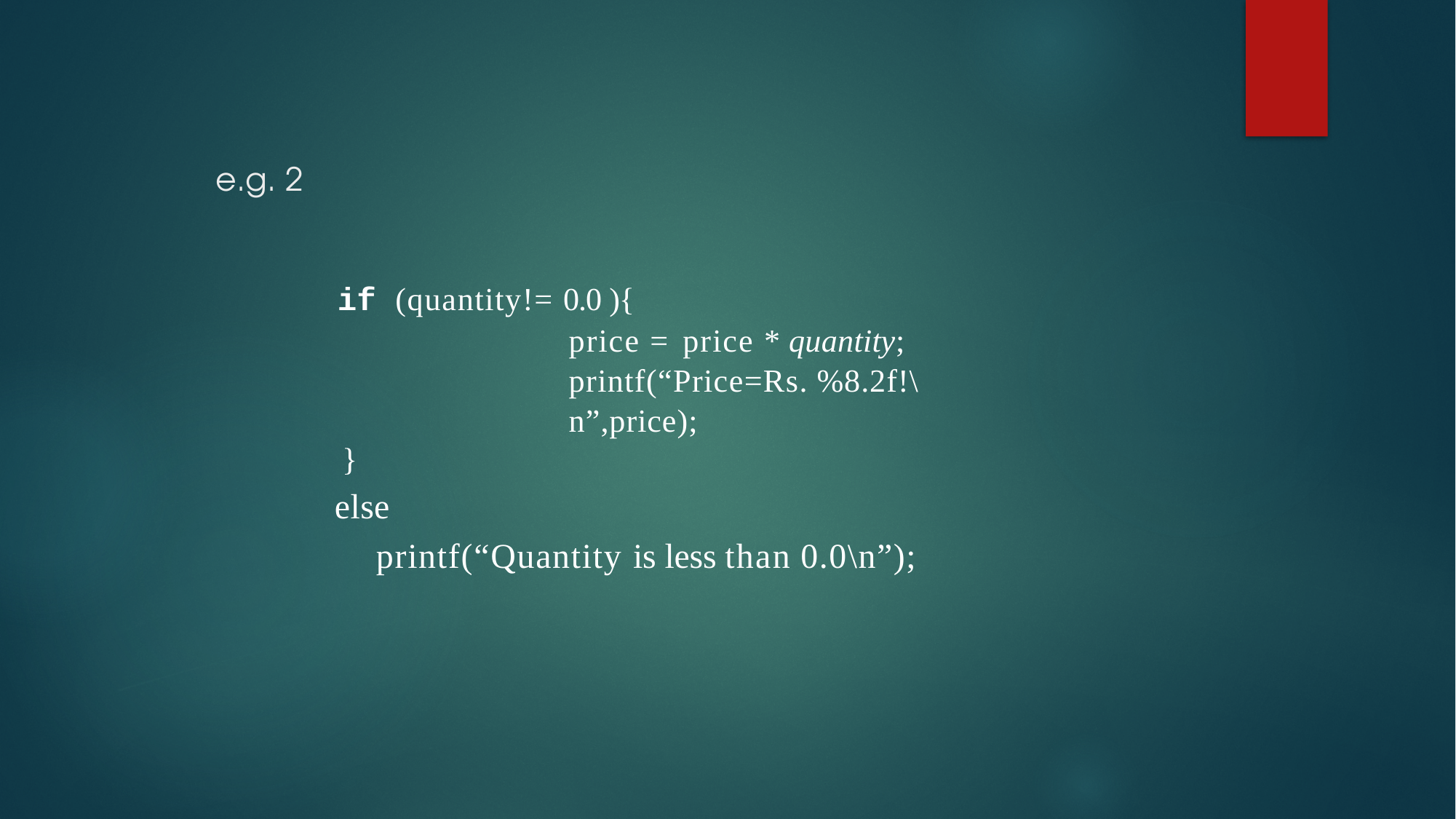

# e.g. 2
if (quantity!= 0.0 ){
price = price * quantity;  printf(“Price=Rs. %8.2f!\n”,price);
}
else
printf(“Quantity is less than 0.0\n”);